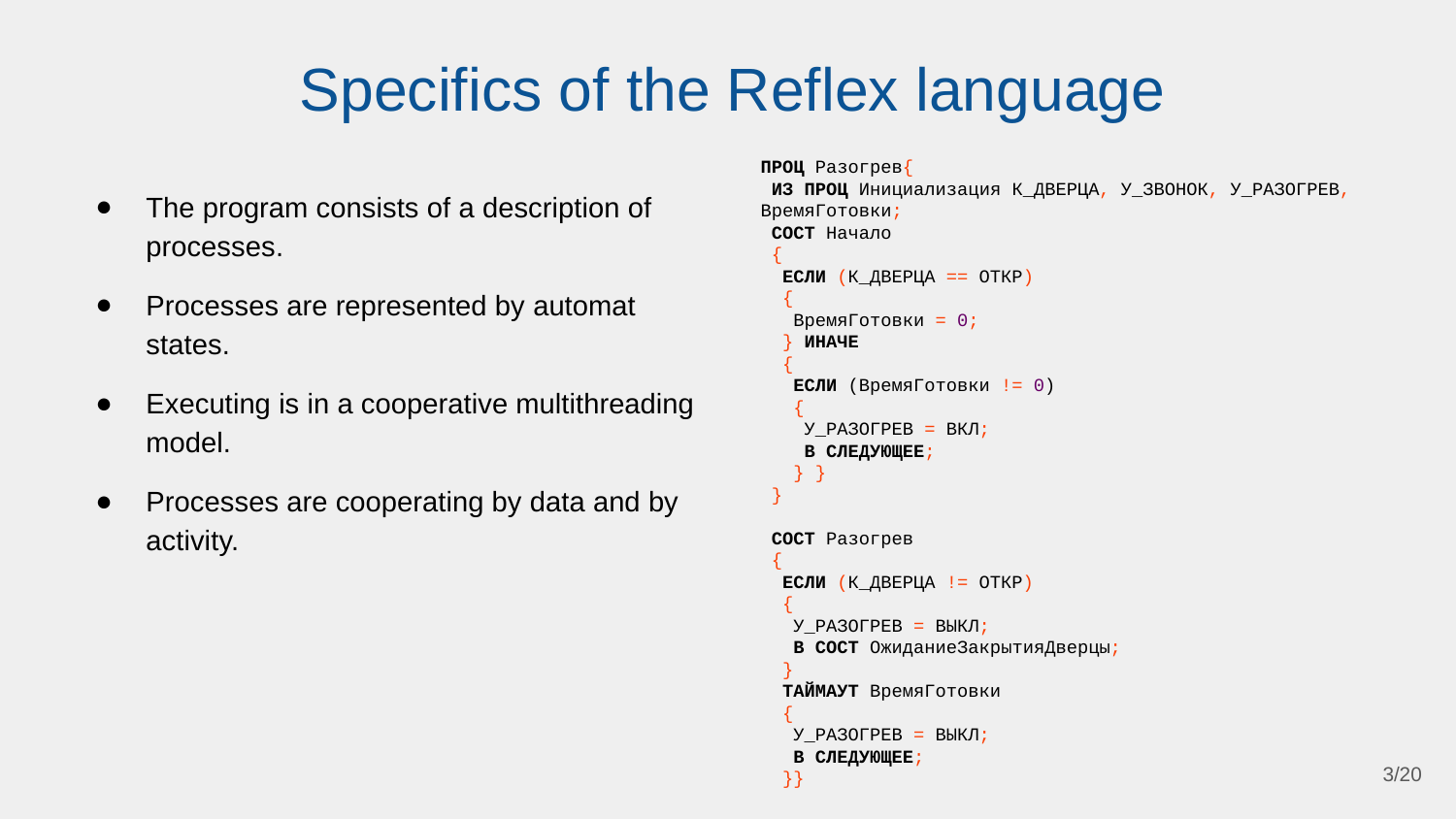

# Specifics of the Reflex language
ПРОЦ Разогрев{
 ИЗ ПРОЦ Инициализация К_ДВЕРЦА, У_ЗВОНОК, У_РАЗОГРЕВ, ВремяГотовки;
 СОСТ Начало
 {
  ЕСЛИ (К_ДВЕРЦА == ОТКР)
  {
   ВремяГотовки = 0;
  } ИНАЧЕ
  {
   ЕСЛИ (ВремяГотовки != 0)
   {
    У_РАЗОГРЕВ = ВКЛ;
    В СЛЕДУЮЩЕЕ;
   } }
 }

 СОСТ Разогрев
 {
  ЕСЛИ (К_ДВЕРЦА != ОТКР)
  {
   У_РАЗОГРЕВ = ВЫКЛ;
   В СОСТ ОжиданиеЗакрытияДверцы;
  }
  ТАЙМАУТ ВремяГотовки
  {
   У_РАЗОГРЕВ = ВЫКЛ;
   В СЛЕДУЮЩЕЕ;
  }}
The program consists of a description of processes.
Processes are represented by automat states.
Executing is in a cooperative multithreading model.
Processes are cooperating by data and by activity.
3/20